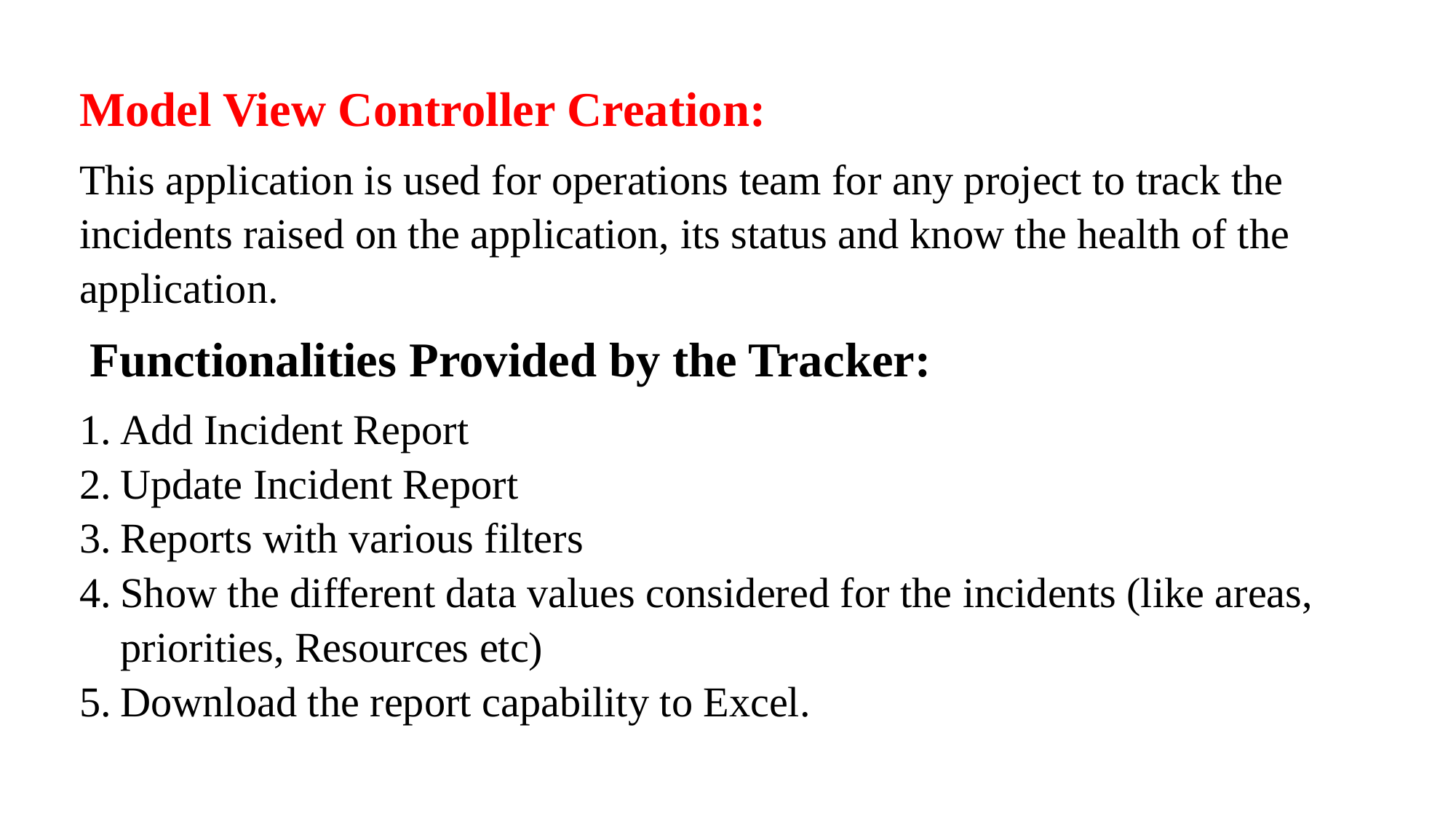

Model View Controller Creation:
This application is used for operations team for any project to track the incidents raised on the application, its status and know the health of the application.
 Functionalities Provided by the Tracker:
Add Incident Report
Update Incident Report
Reports with various filters
Show the different data values considered for the incidents (like areas, priorities, Resources etc)
Download the report capability to Excel.